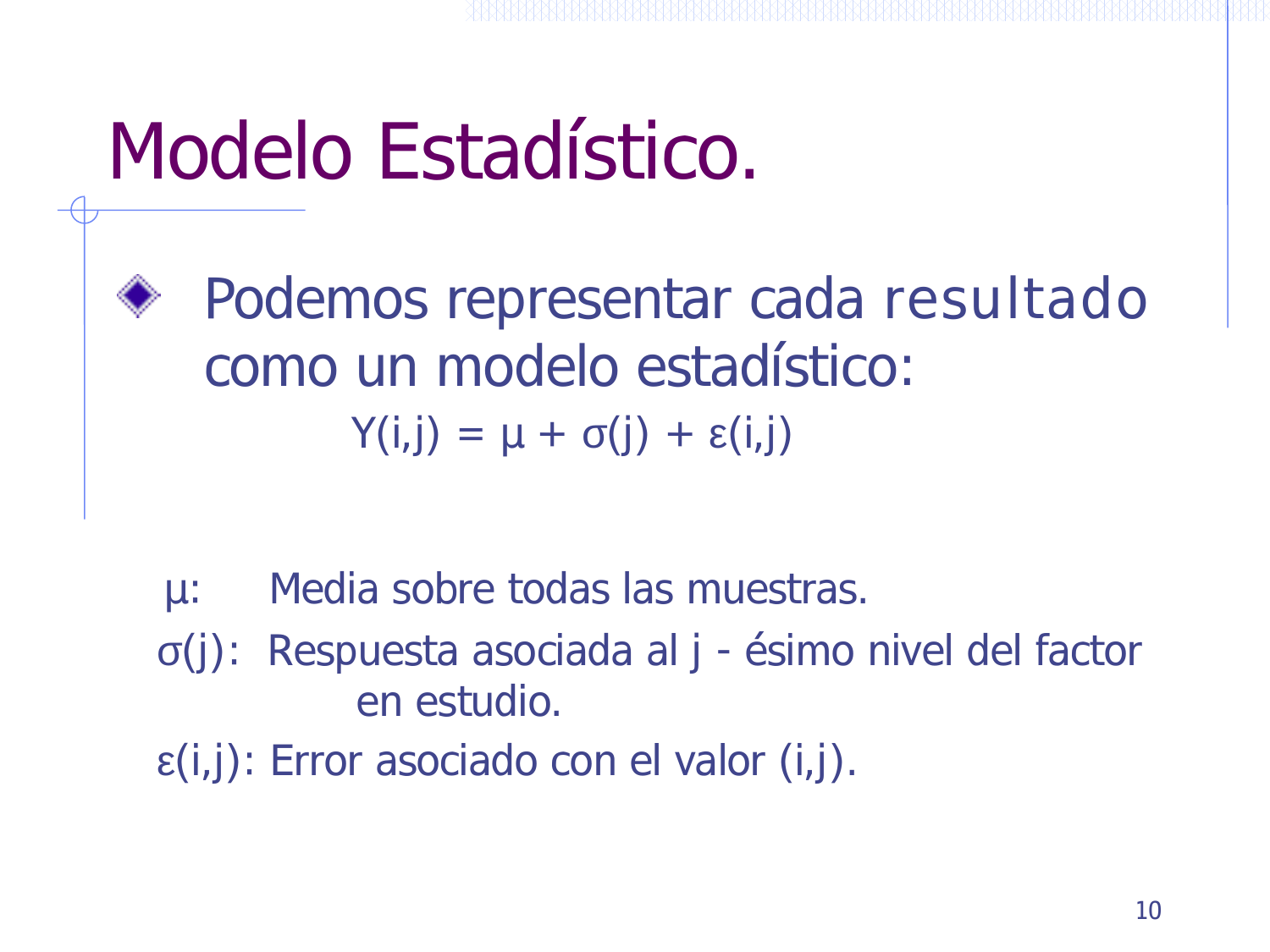

# Modelo Estadístico.
Podemos representar cada resultado como un modelo estadístico:
Y(i,j) = µ + σ(j) + ε(i,j)

    µ:     Media sobre todas las muestras.
   σ(j):  Respuesta asociada al j - ésimo nivel del factor     	  en estudio.
   ε(i,j): Error asociado con el valor (i,j).

10